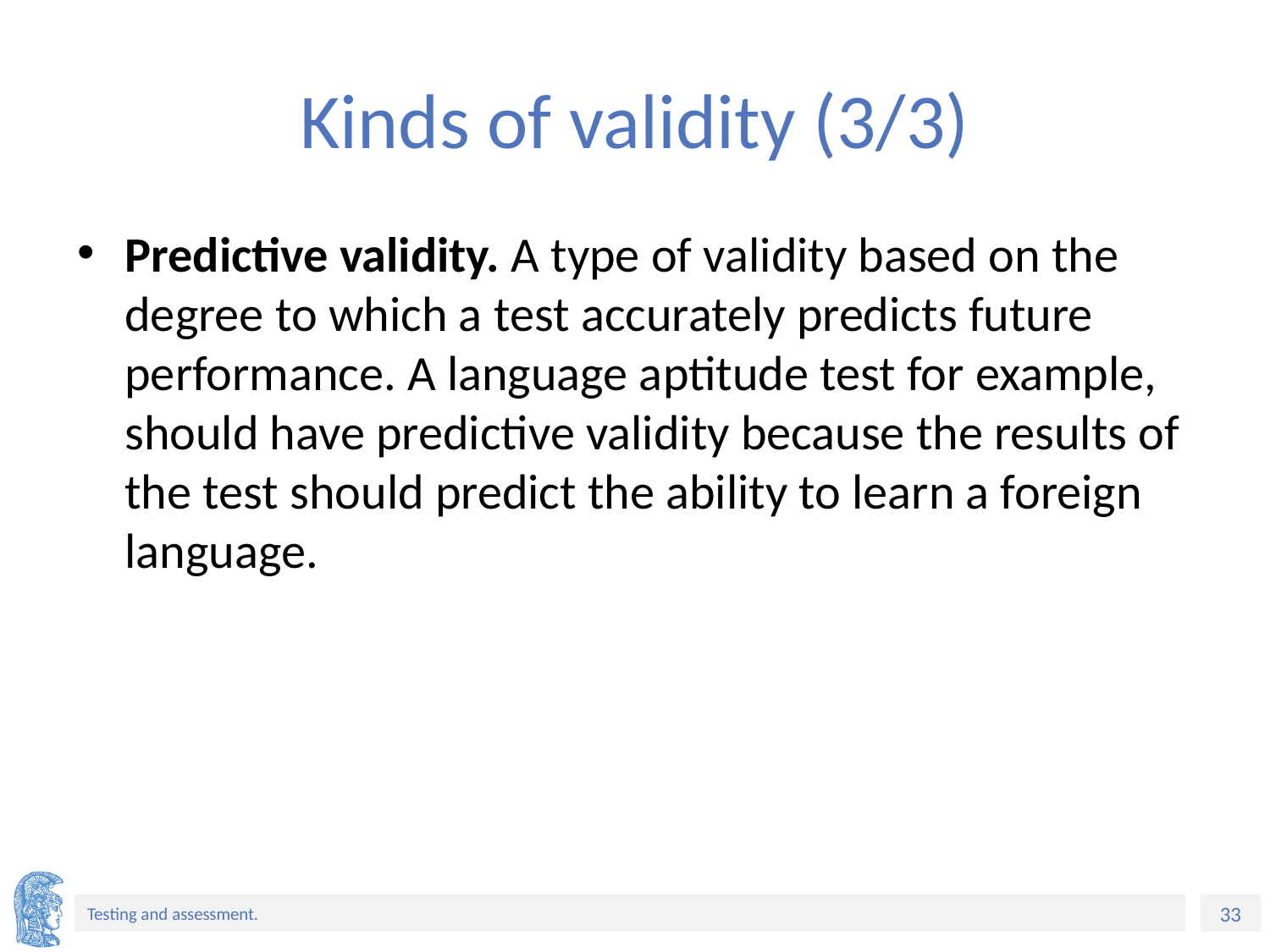

# Kinds of validity (3/3)
Predictive validity. A type of validity based on the degree to which a test accurately predicts future performance. A language aptitude test for example, should have predictive validity because the results of the test should predict the ability to learn a foreign language.